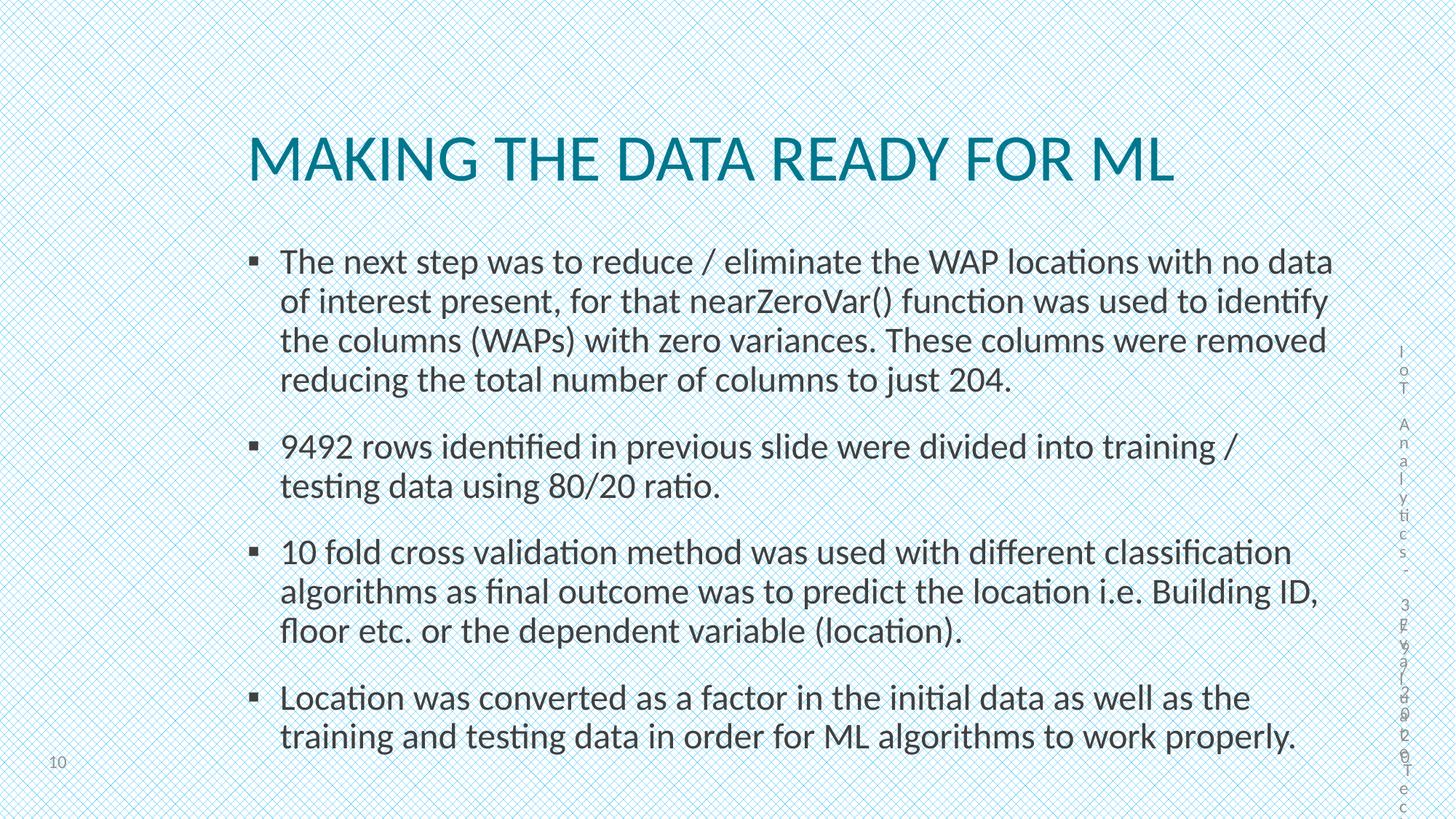

IoT Analytics  -   Evaluate Techniques for WiFi Locationing
# Making the data ready for ML
The next step was to reduce / eliminate the WAP locations with no data of interest present, for that nearZeroVar() function was used to identify the columns (WAPs) with zero variances. These columns were removed reducing the total number of columns to just 204.
9492 rows identified in previous slide were divided into training / testing data using 80/20 ratio.
10 fold cross validation method was used with different classification algorithms as final outcome was to predict the location i.e. Building ID, floor etc. or the dependent variable (location).
Location was converted as a factor in the initial data as well as the training and testing data in order for ML algorithms to work properly.
3/9/2020
10